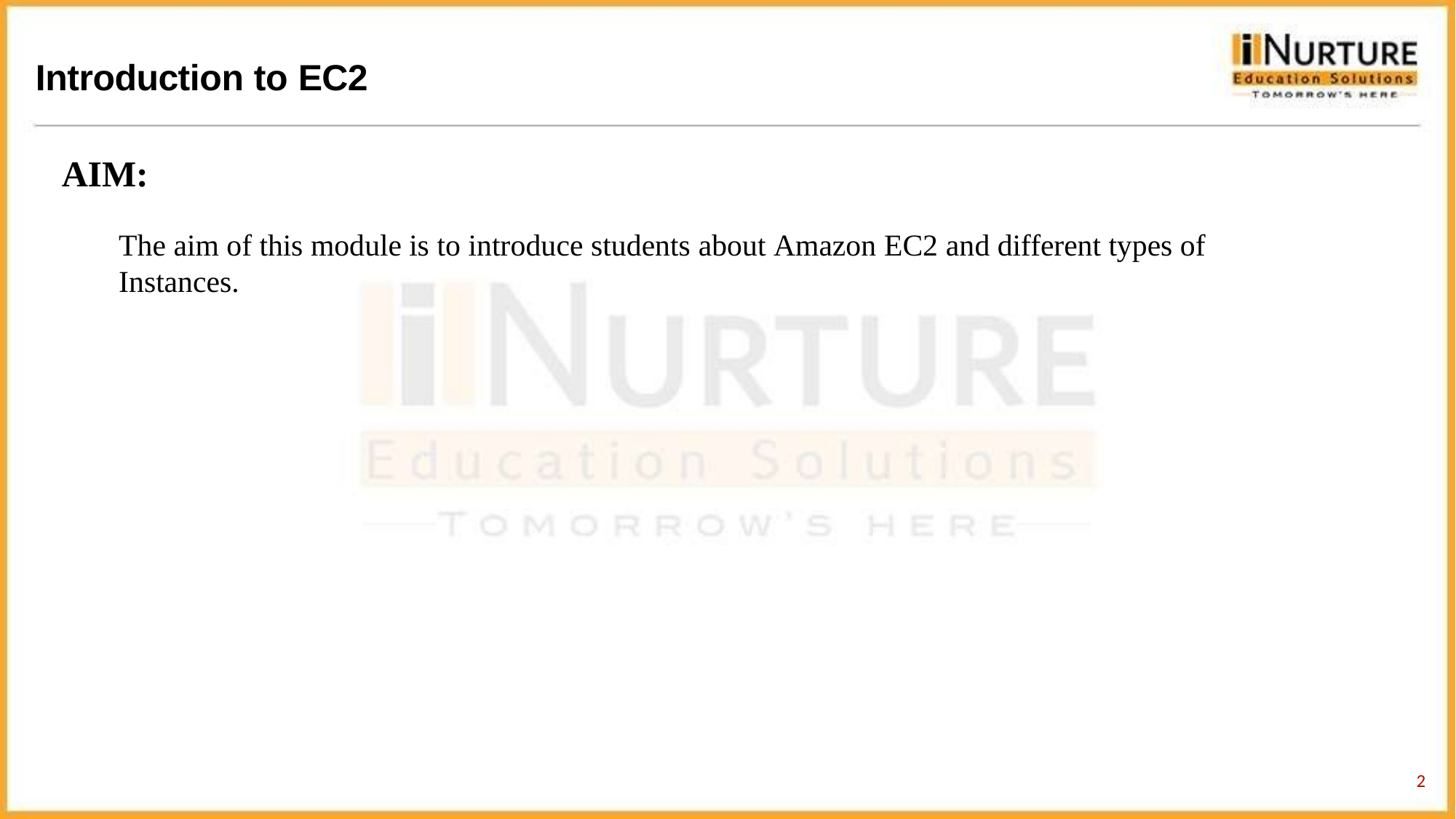

# Introduction to EC2
AIM:
The aim of this module is to introduce students about Amazon EC2 and different types of Instances.
2